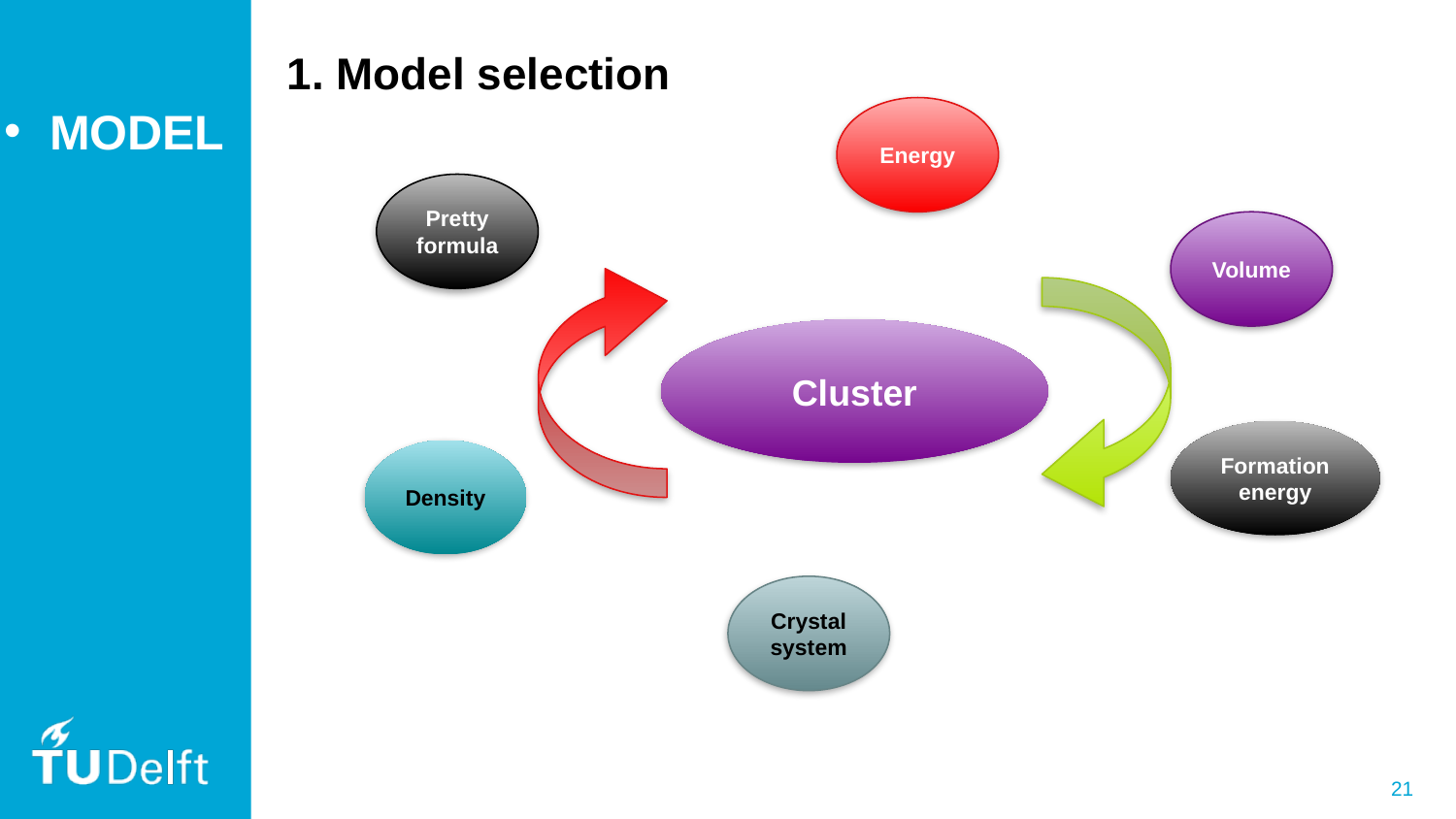

1. Model selection
MODEL
Energy
Pretty formula
Volume

Cluster
Formation energy
Density
Crystal system